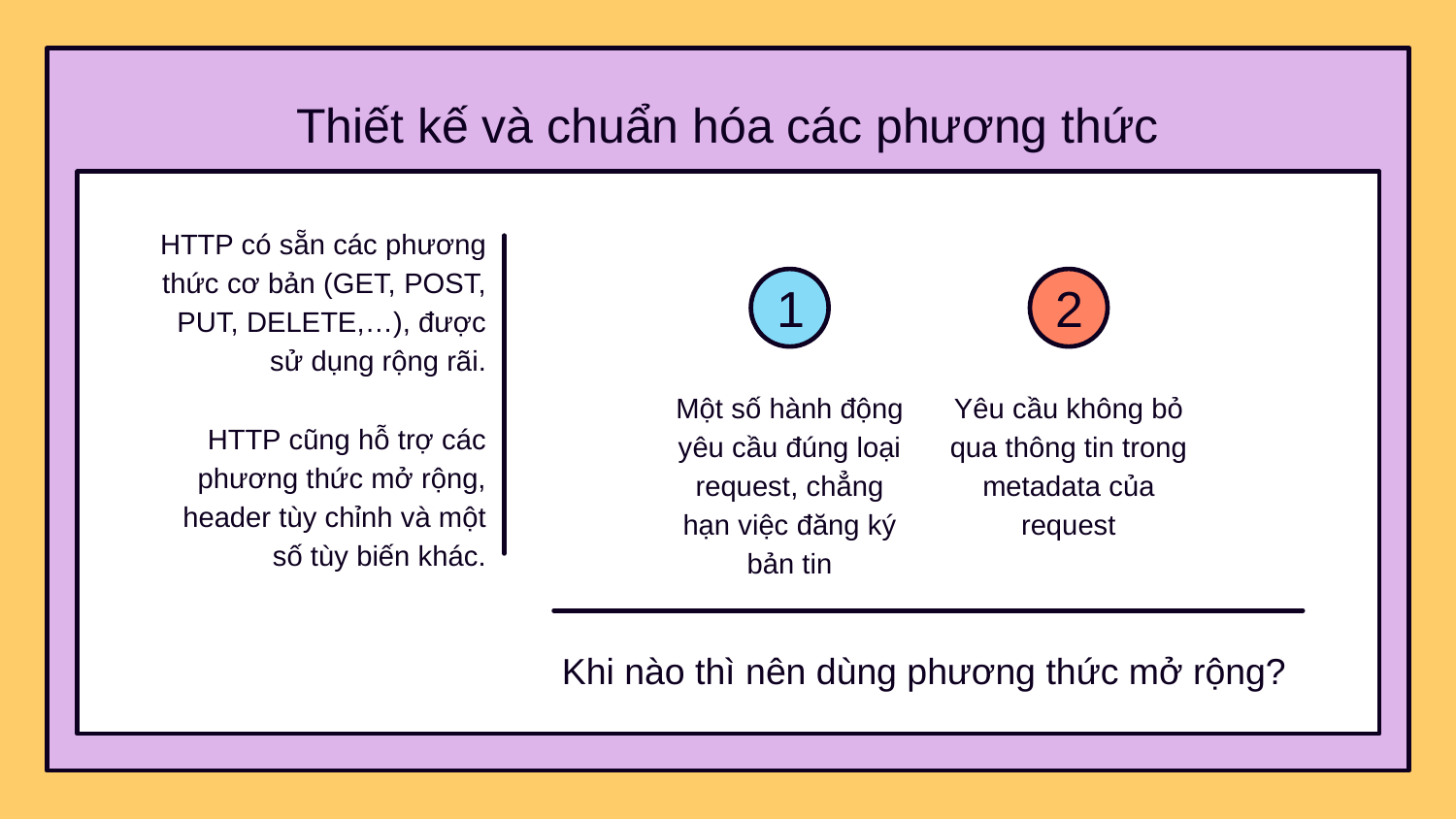

# Thiết kế và chuẩn hóa các phương thức
HTTP có sẵn các phương thức cơ bản (GET, POST, PUT, DELETE,…), được sử dụng rộng rãi.

HTTP cũng hỗ trợ các phương thức mở rộng, header tùy chỉnh và một số tùy biến khác.

1
2
Một số hành động yêu cầu đúng loại request, chẳng hạn việc đăng ký bản tin
Yêu cầu không bỏ qua thông tin trong metadata của request

Khi nào thì nên dùng phương thức mở rộng?